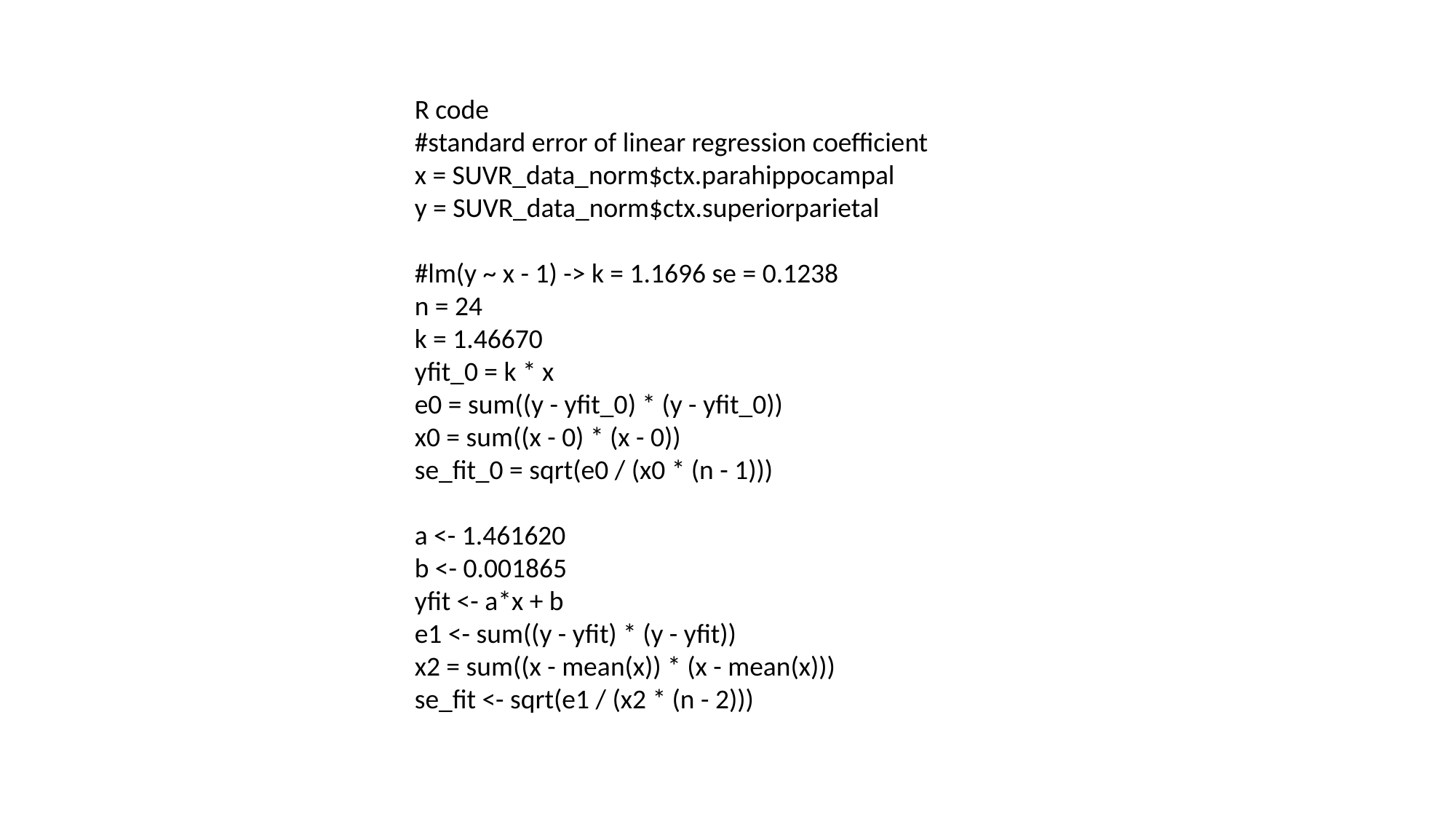

R code
#standard error of linear regression coefficient
x = SUVR_data_norm$ctx.parahippocampal
y = SUVR_data_norm$ctx.superiorparietal

#lm(y ~ x - 1) -> k = 1.1696 se = 0.1238
n = 24
k = 1.46670
yfit_0 = k * x
e0 = sum((y - yfit_0) * (y - yfit_0))
x0 = sum((x - 0) * (x - 0))
se_fit_0 = sqrt(e0 / (x0 * (n - 1)))

a <- 1.461620
b <- 0.001865
yfit <- a*x + b
e1 <- sum((y - yfit) * (y - yfit))
x2 = sum((x - mean(x)) * (x - mean(x)))
se_fit <- sqrt(e1 / (x2 * (n - 2)))